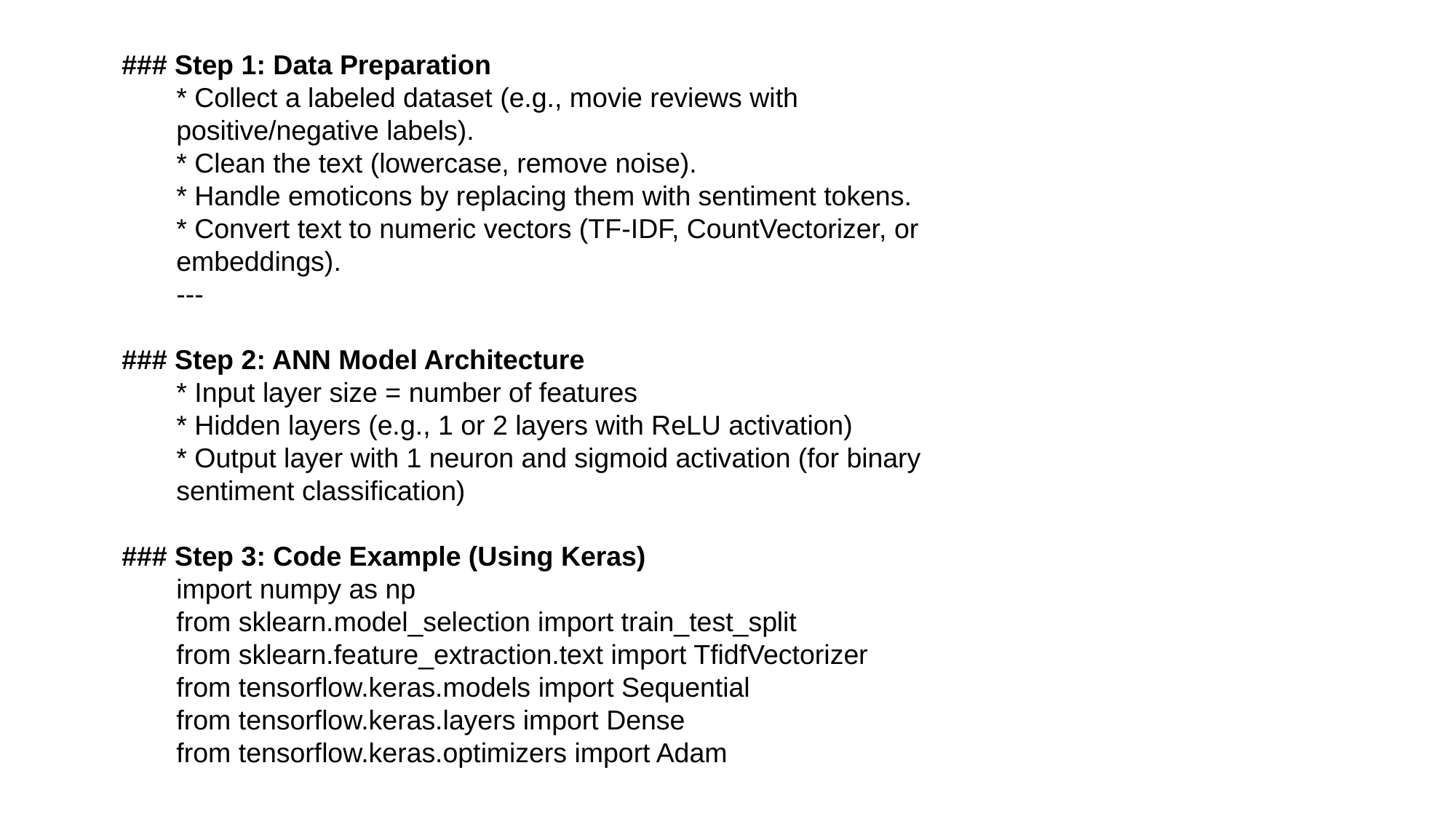

### Step 1: Data Preparation
* Collect a labeled dataset (e.g., movie reviews with positive/negative labels).
* Clean the text (lowercase, remove noise).
* Handle emoticons by replacing them with sentiment tokens.
* Convert text to numeric vectors (TF-IDF, CountVectorizer, or embeddings).
---

### Step 2: ANN Model Architecture
* Input layer size = number of features
* Hidden layers (e.g., 1 or 2 layers with ReLU activation)
* Output layer with 1 neuron and sigmoid activation (for binary sentiment classification)

### Step 3: Code Example (Using Keras)
import numpy as np
from sklearn.model_selection import train_test_split
from sklearn.feature_extraction.text import TfidfVectorizer
from tensorflow.keras.models import Sequential
from tensorflow.keras.layers import Dense
from tensorflow.keras.optimizers import Adam